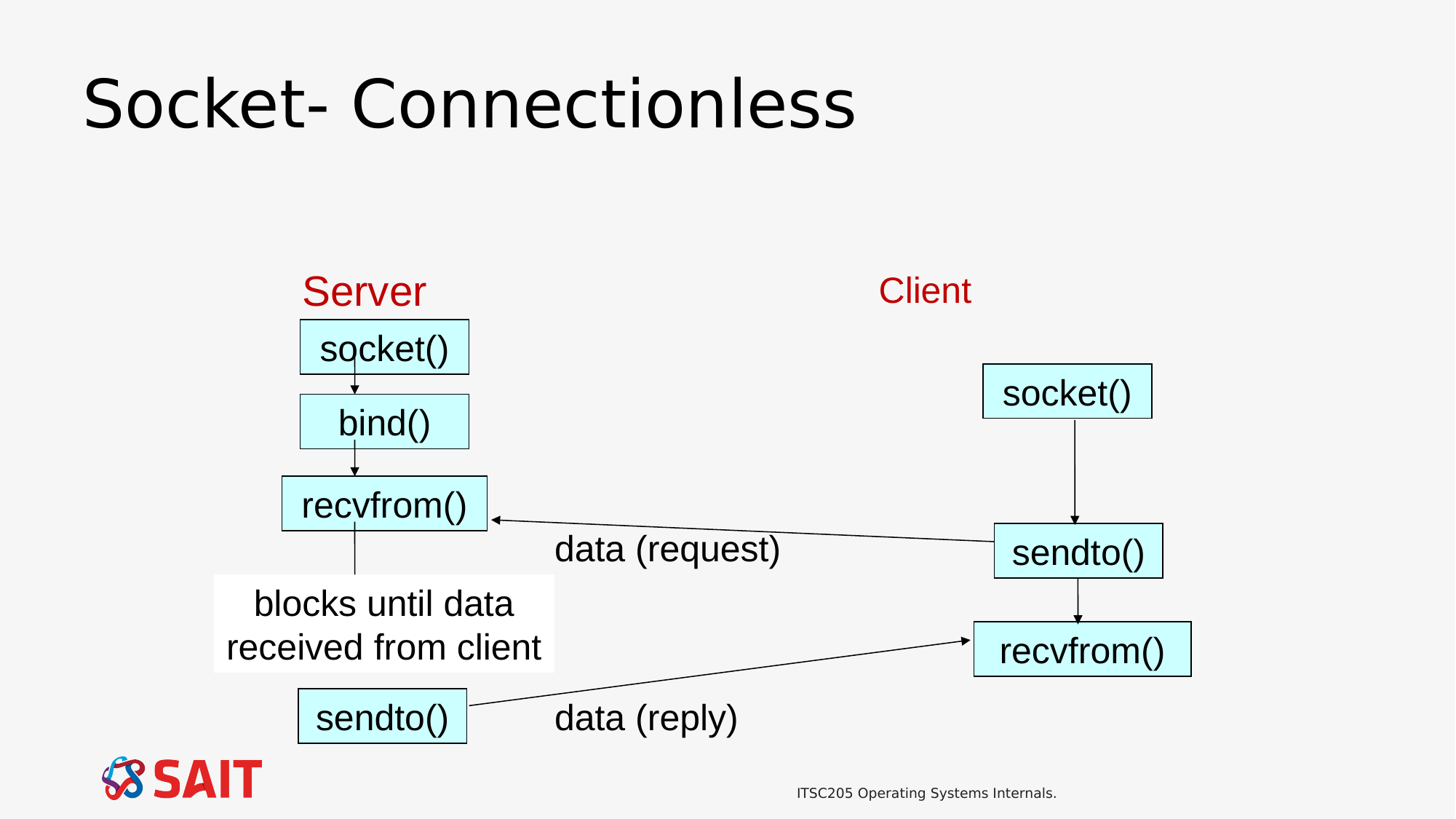

# Socket- Connectionless
Server
Client
socket()

socket()
bind()

recvfrom()

data (request)

sendto()
blocks until data
received from client

recvfrom()

sendto()
data (reply)
ITSC205 Operating Systems Internals.